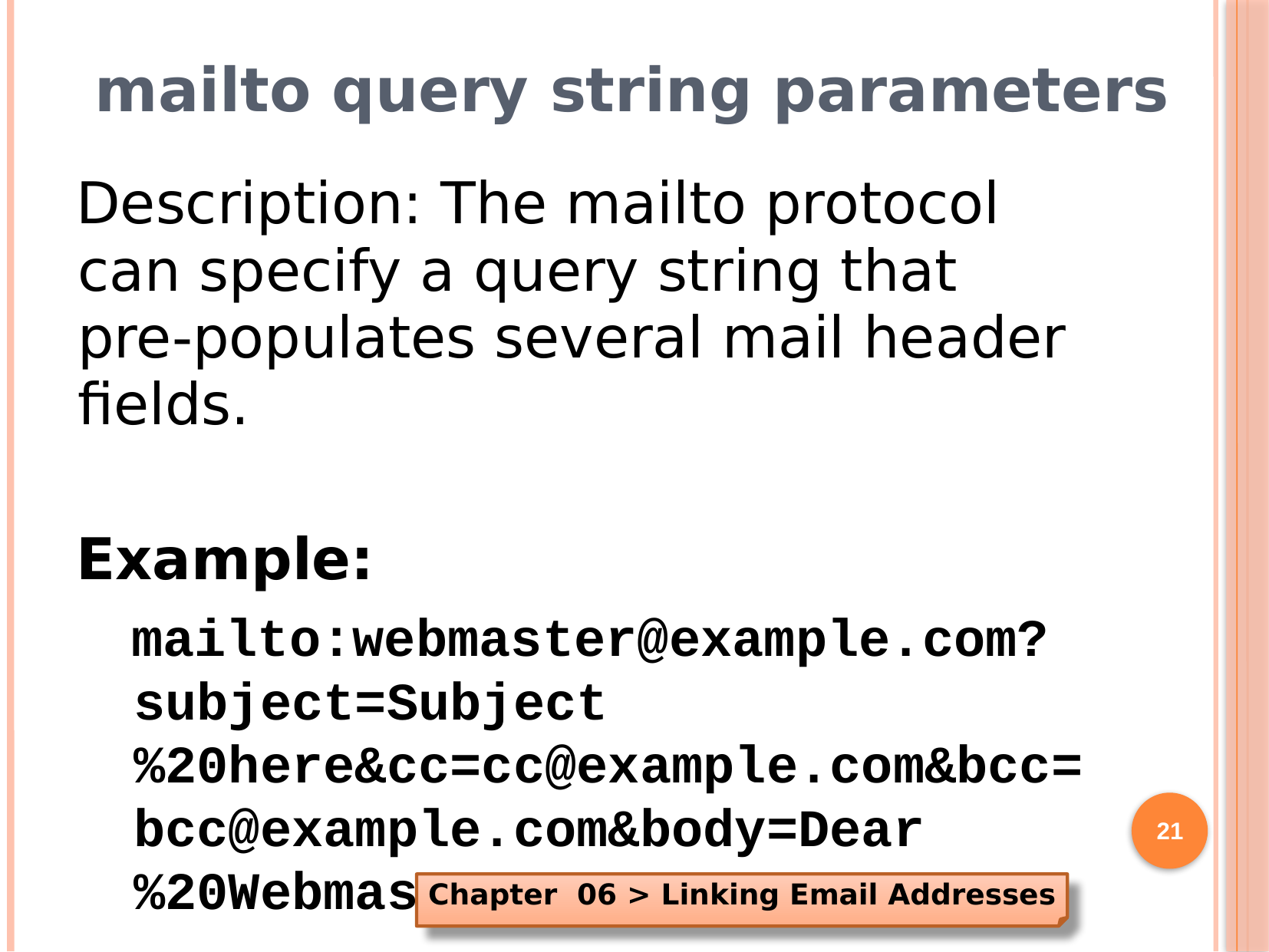

# mailto query string parameters
Description: The mailto protocol can specify a query string that pre-populates several mail header fields.

Example:
mailto:webmaster@example.com?subject=Subject%20here&cc=cc@example.com&bcc=bcc@example.com&body=Dear%20Webmaster%3A%0A
21
Chapter  06 > Linking Email Addresses